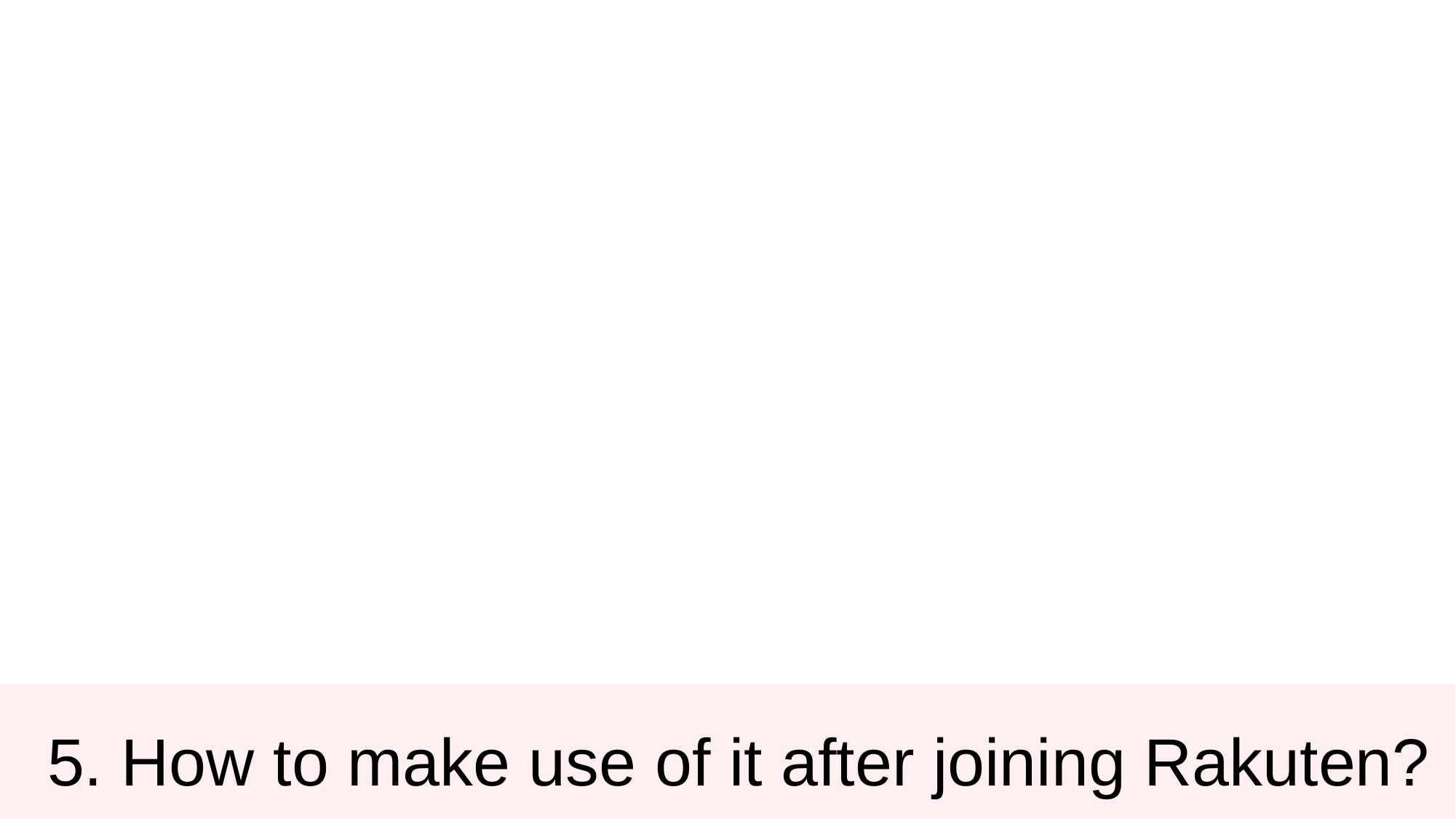

5. How to make use of it after joining Rakuten?